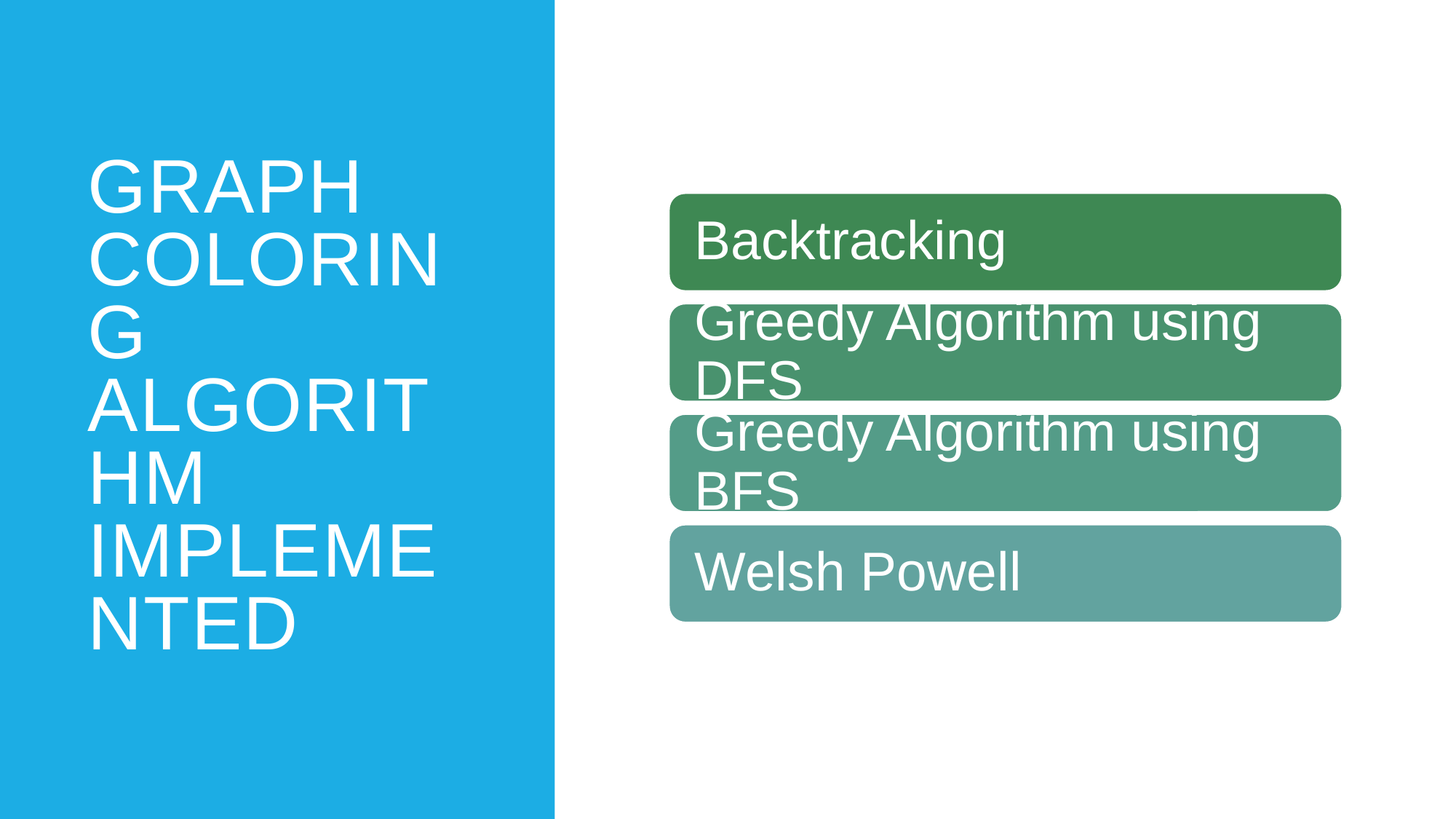

# Graph coloring Algorithm Implemented
Backtracking
Greedy Algorithm using DFS
Greedy Algorithm using BFS
Welsh Powell